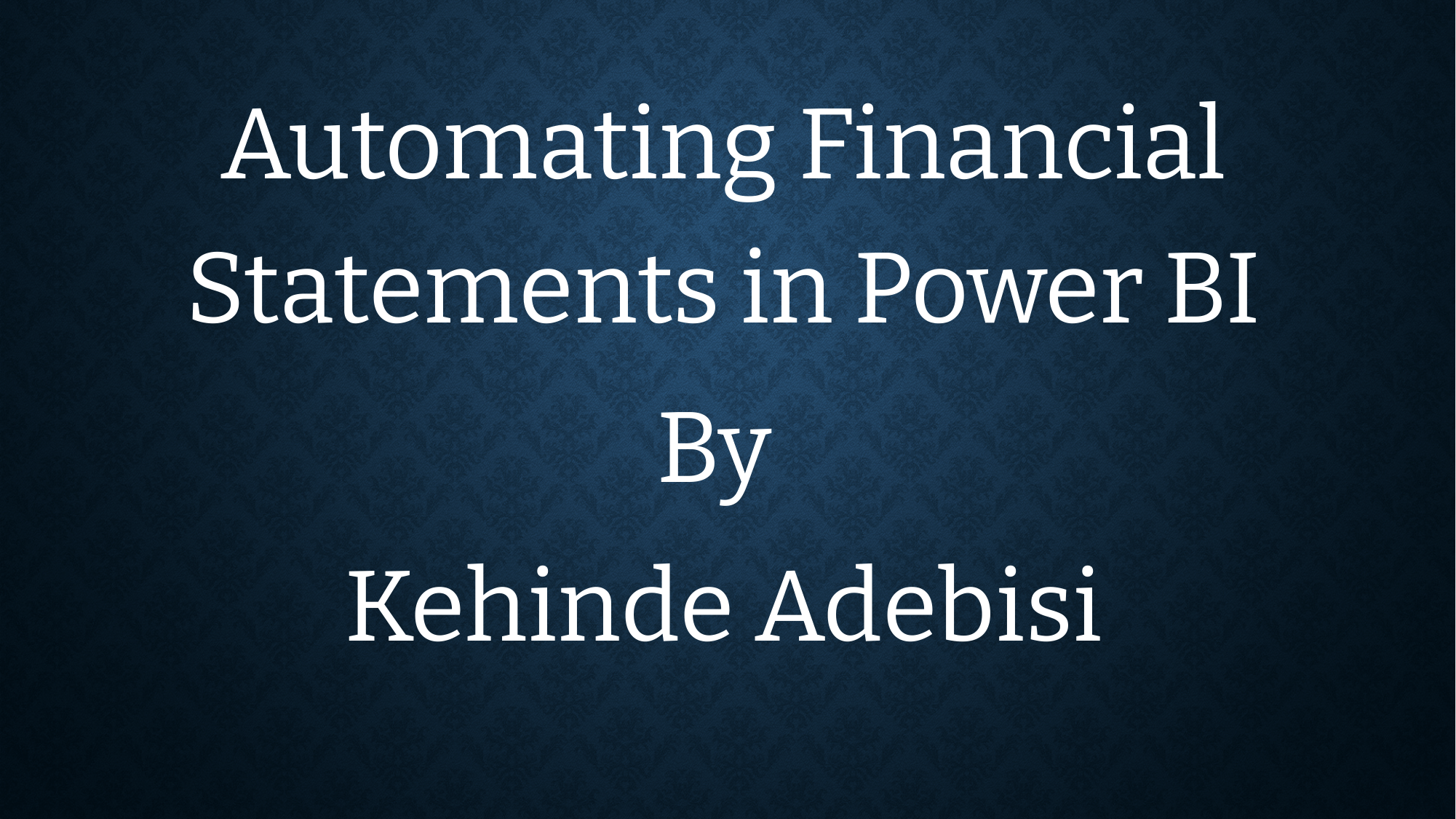

Automating Financial Statements in Power BI
By
Kehinde Adebisi